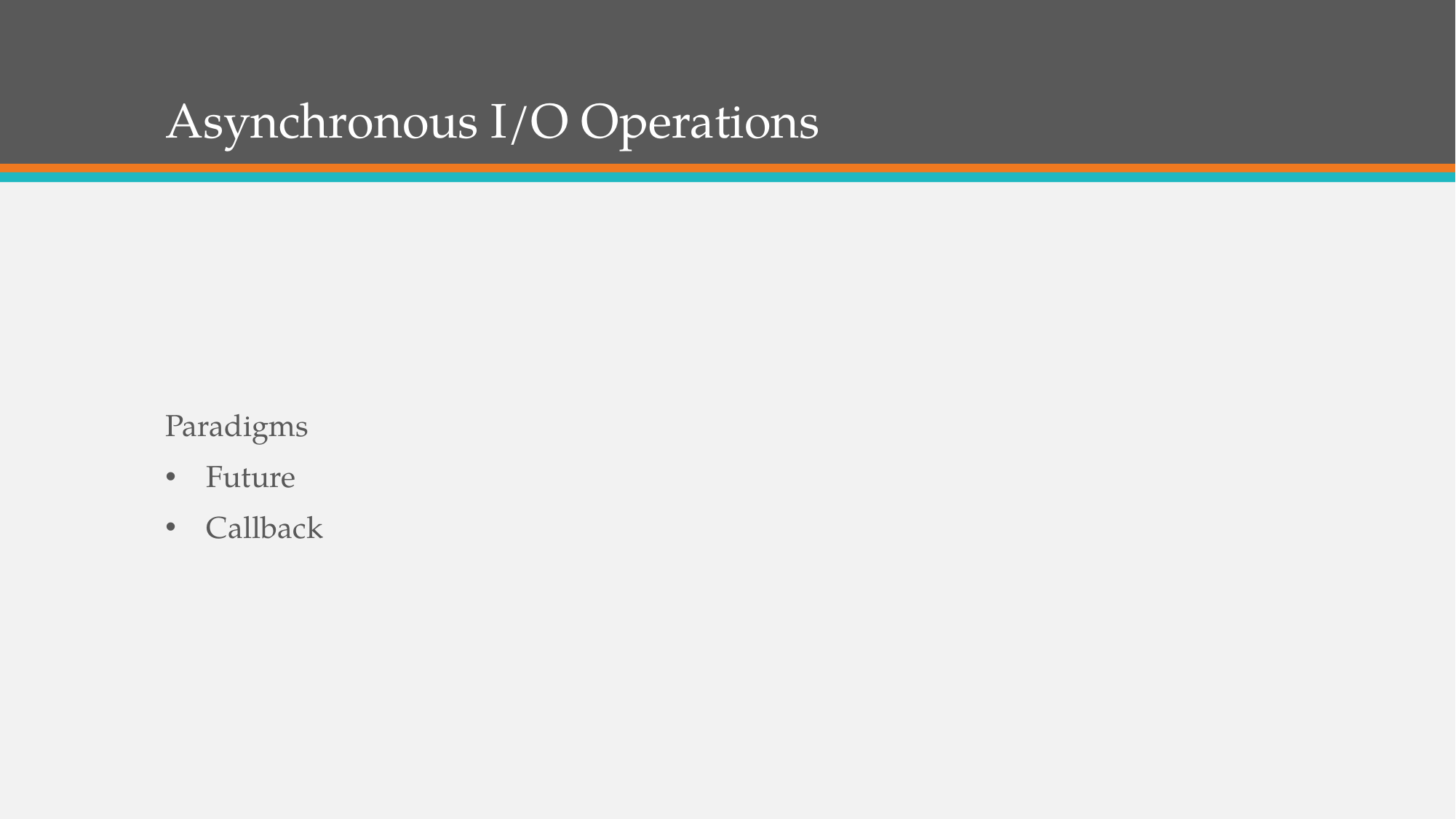

# Asynchronous I/O Operations
Paradigms
Future
Callback